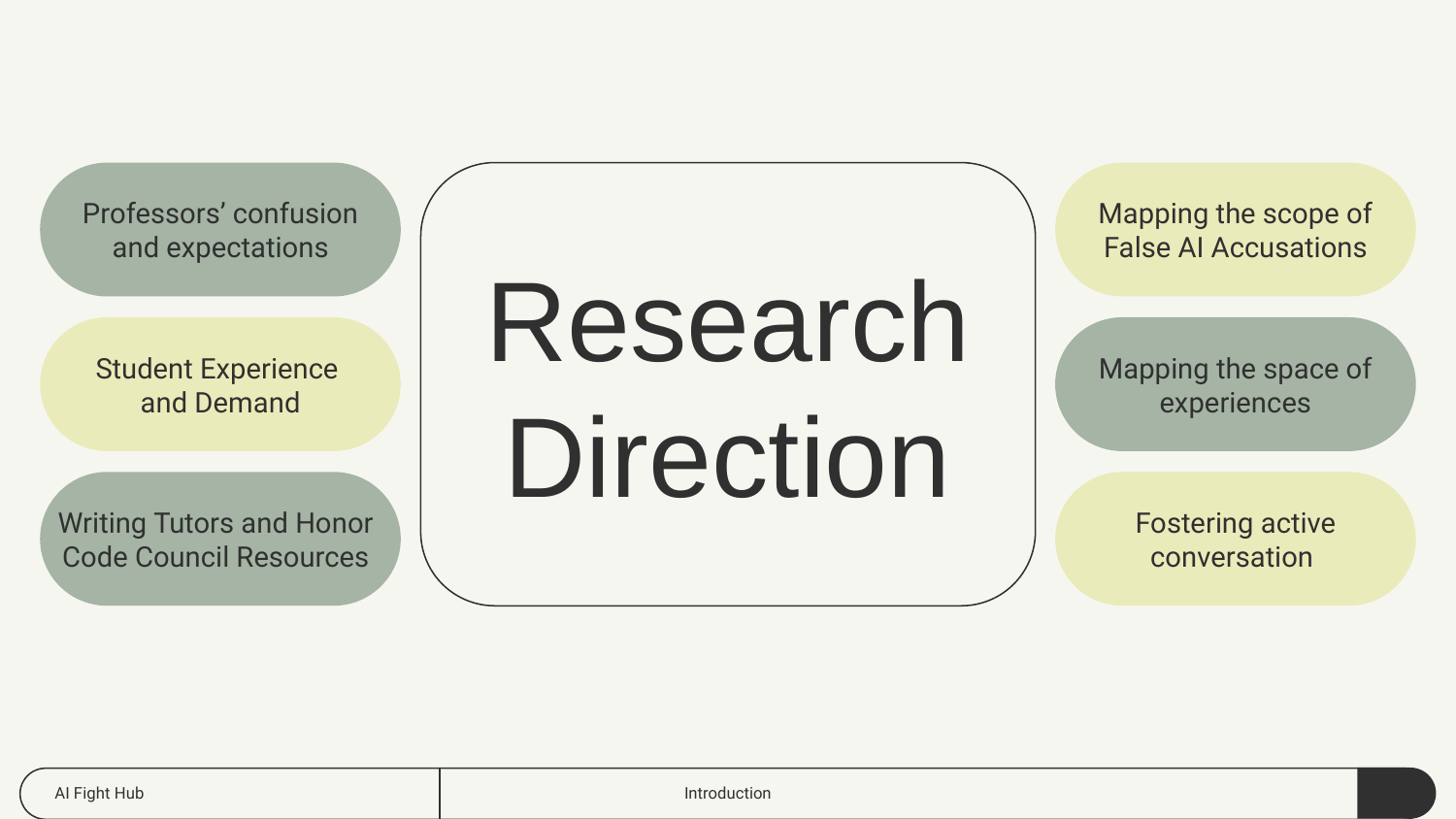

Professors’ confusion and expectations
Mapping the scope of False AI Accusations
# Research Direction
Mapping the space of experiences
Student Experience
and Demand
Fostering active conversation
Writing Tutors and Honor Code Council Resources
AI Fight Hub
Introduction